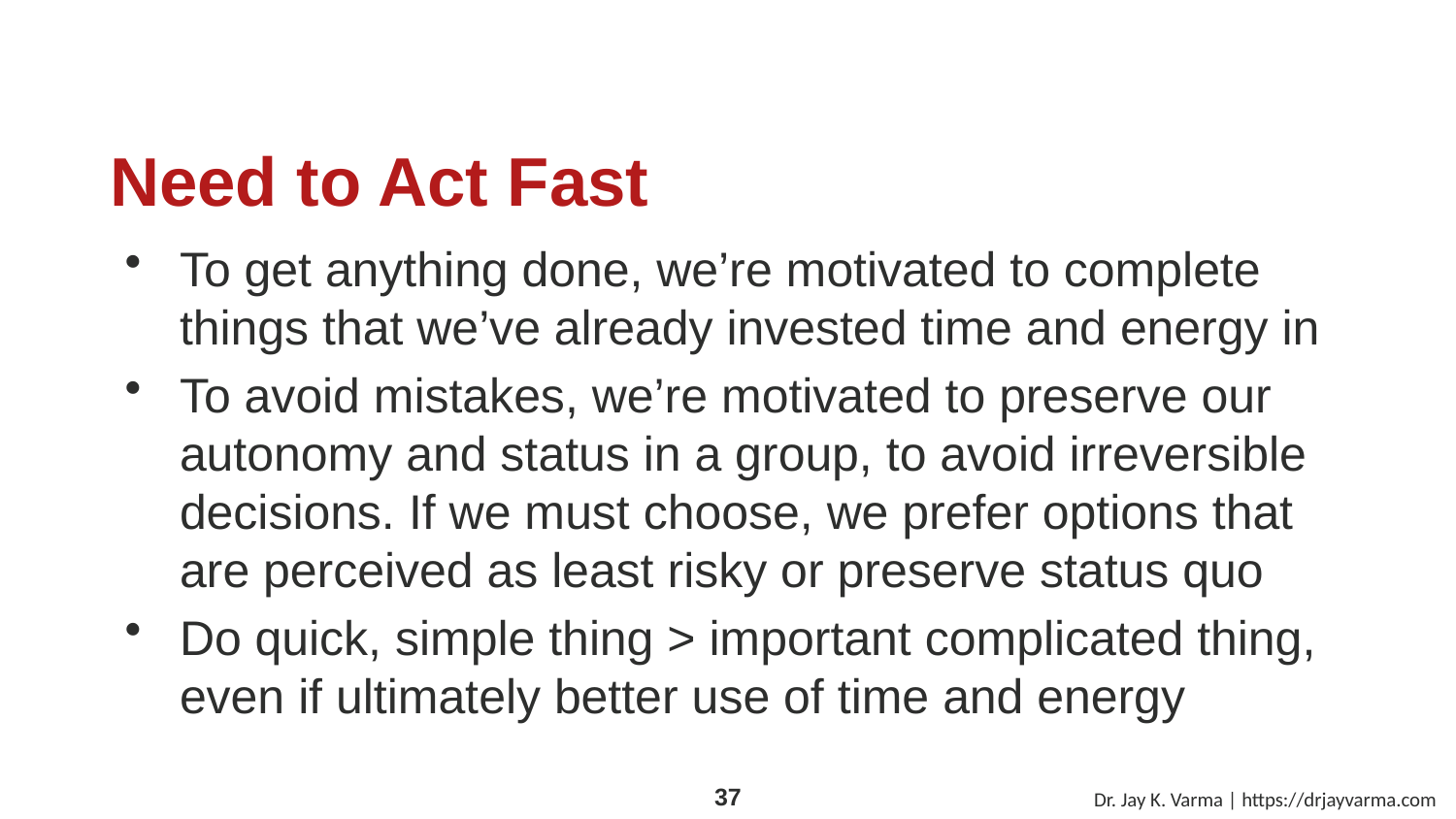

# Need to Act Fast
To get anything done, we’re motivated to complete things that we’ve already invested time and energy in
To avoid mistakes, we’re motivated to preserve our autonomy and status in a group, to avoid irreversible decisions. If we must choose, we prefer options that are perceived as least risky or preserve status quo
Do quick, simple thing > important complicated thing, even if ultimately better use of time and energy
Dr. Jay K. Varma | https://drjayvarma.com